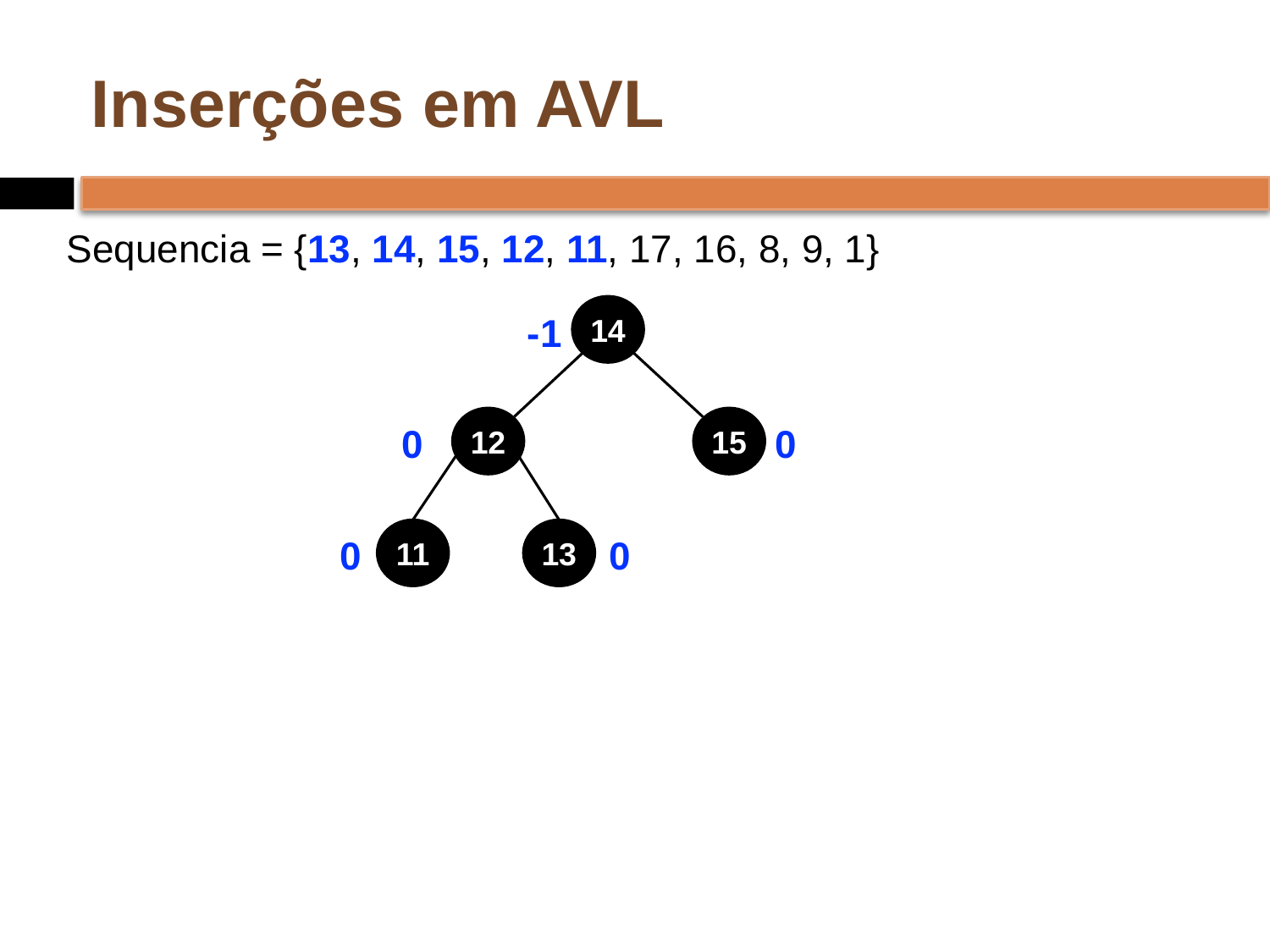

# Inserções em AVL
Sequencia = {13, 14, 15, 12, 11, 17, 16, 8, 9, 1}
14
-1

12
15
0
0
11
13
0
0
43